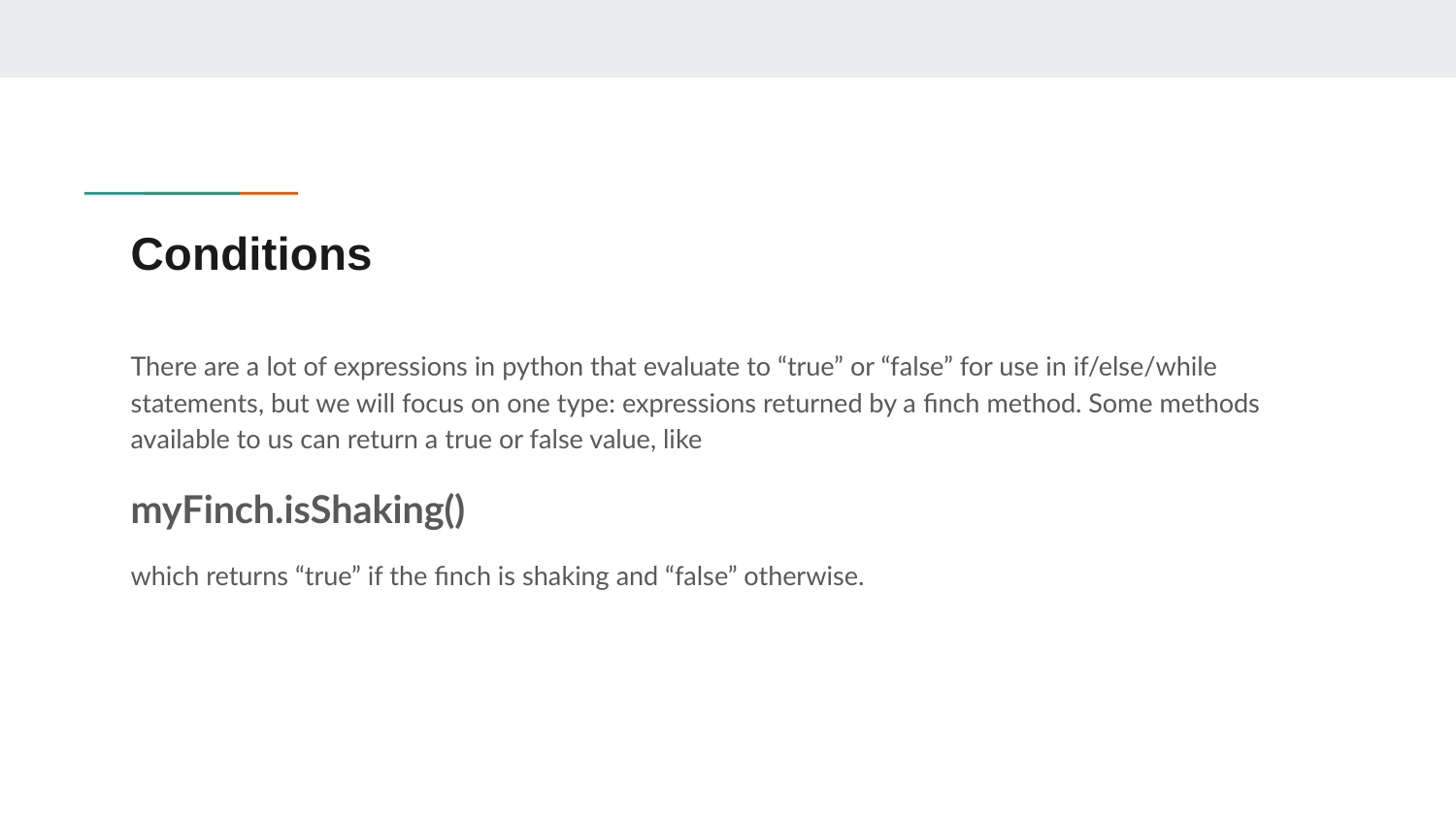

# Conditions
There are a lot of expressions in python that evaluate to “true” or “false” for use in if/else/while statements, but we will focus on one type: expressions returned by a finch method. Some methods available to us can return a true or false value, like
myFinch.isShaking()
which returns “true” if the finch is shaking and “false” otherwise.